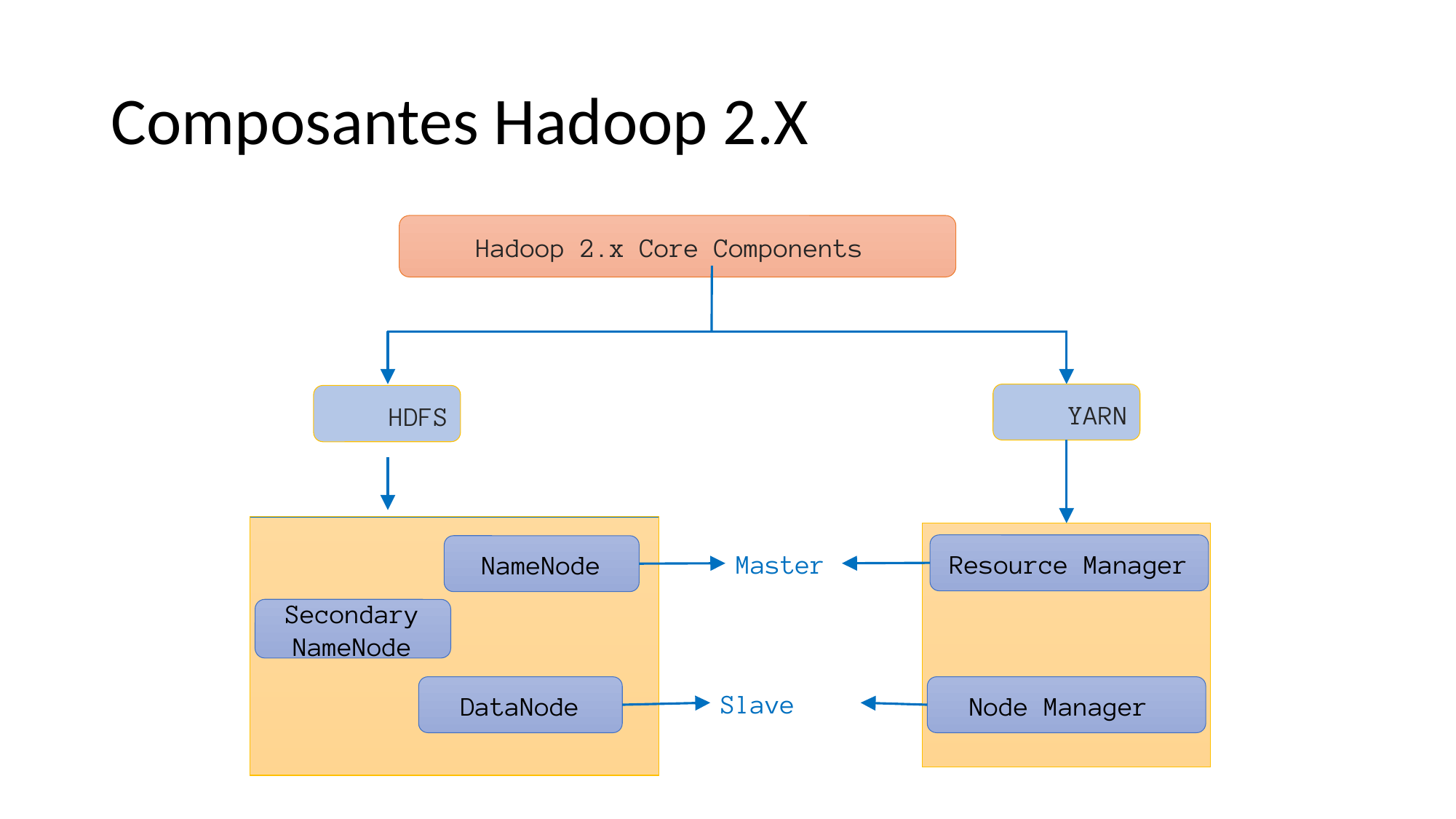

# Composantes Hadoop 2.X

Hadoop 2.x Core Components

YARN

HDFS

Resource Manager
NameNode
Master
Secondary
NameNode
 DataNode
Node Manager
Slave